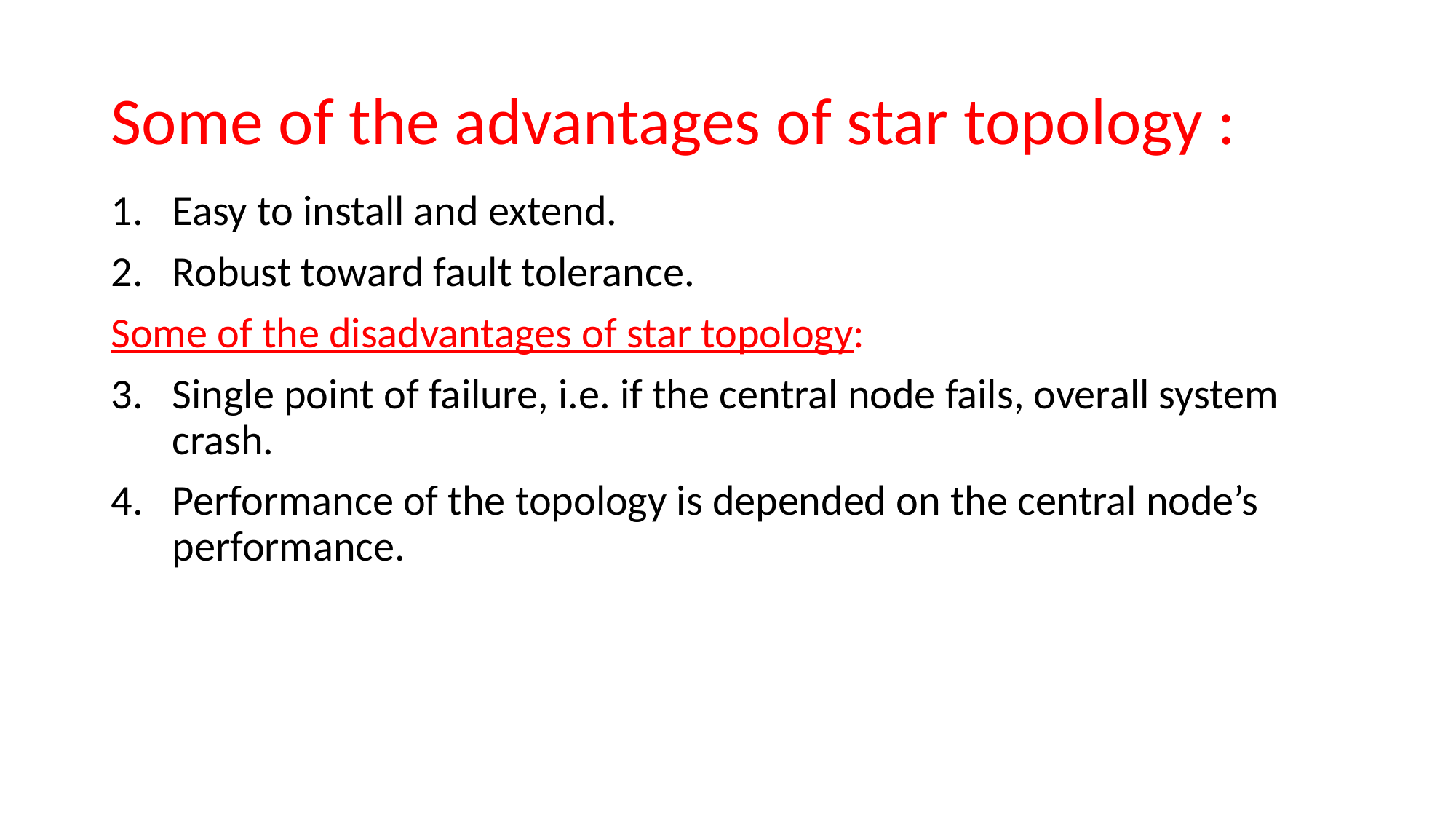

# Some of the advantages of star topology :
Easy to install and extend.
Robust toward fault tolerance.
Some of the disadvantages of star topology:
Single point of failure, i.e. if the central node fails, overall system crash.
Performance of the topology is depended on the central node’s performance.